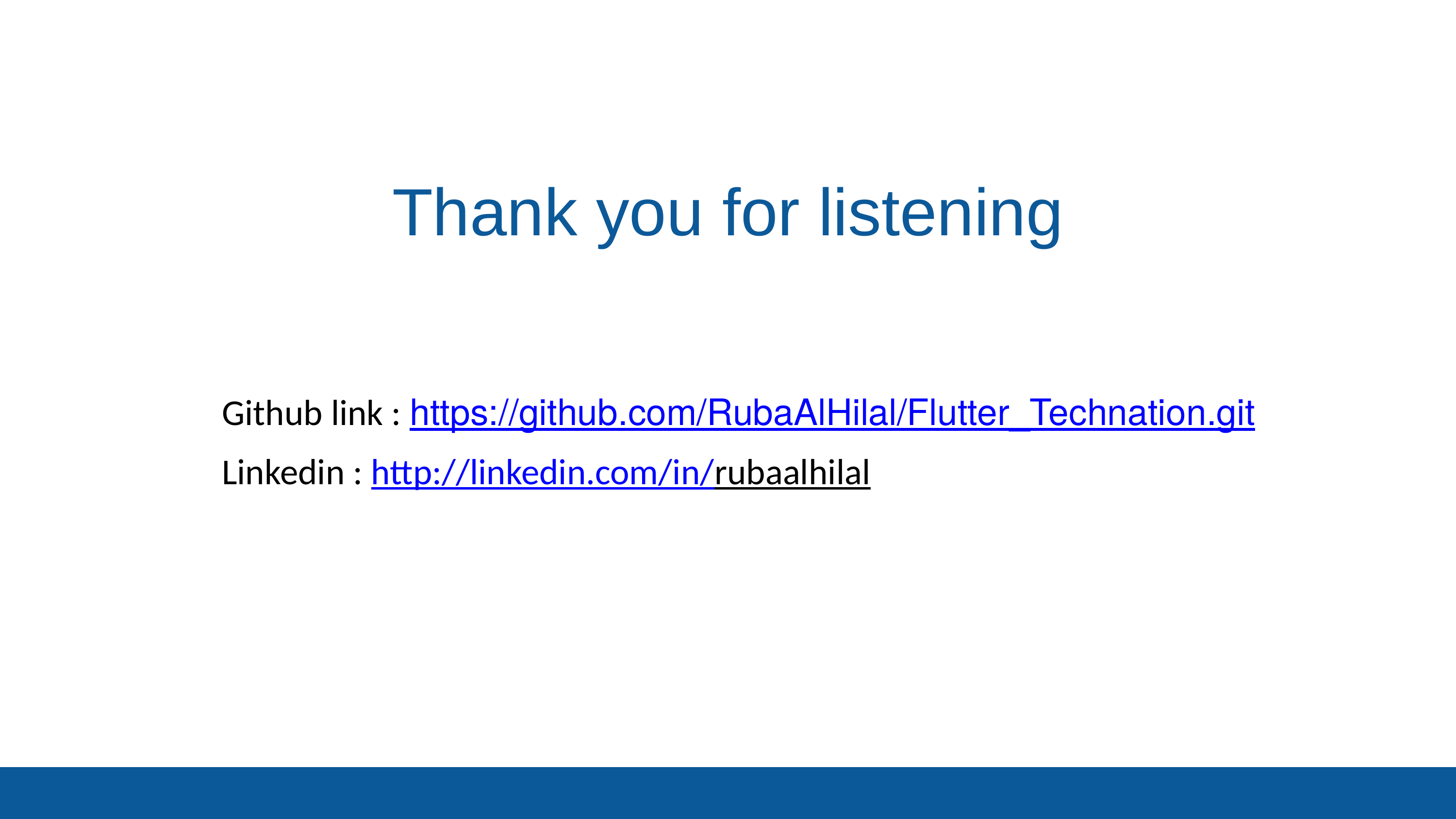

Thank you for listening
Github link : https://github.com/RubaAlHilal/Flutter_Technation.git
Linkedin : http://linkedin.com/in/rubaalhilal